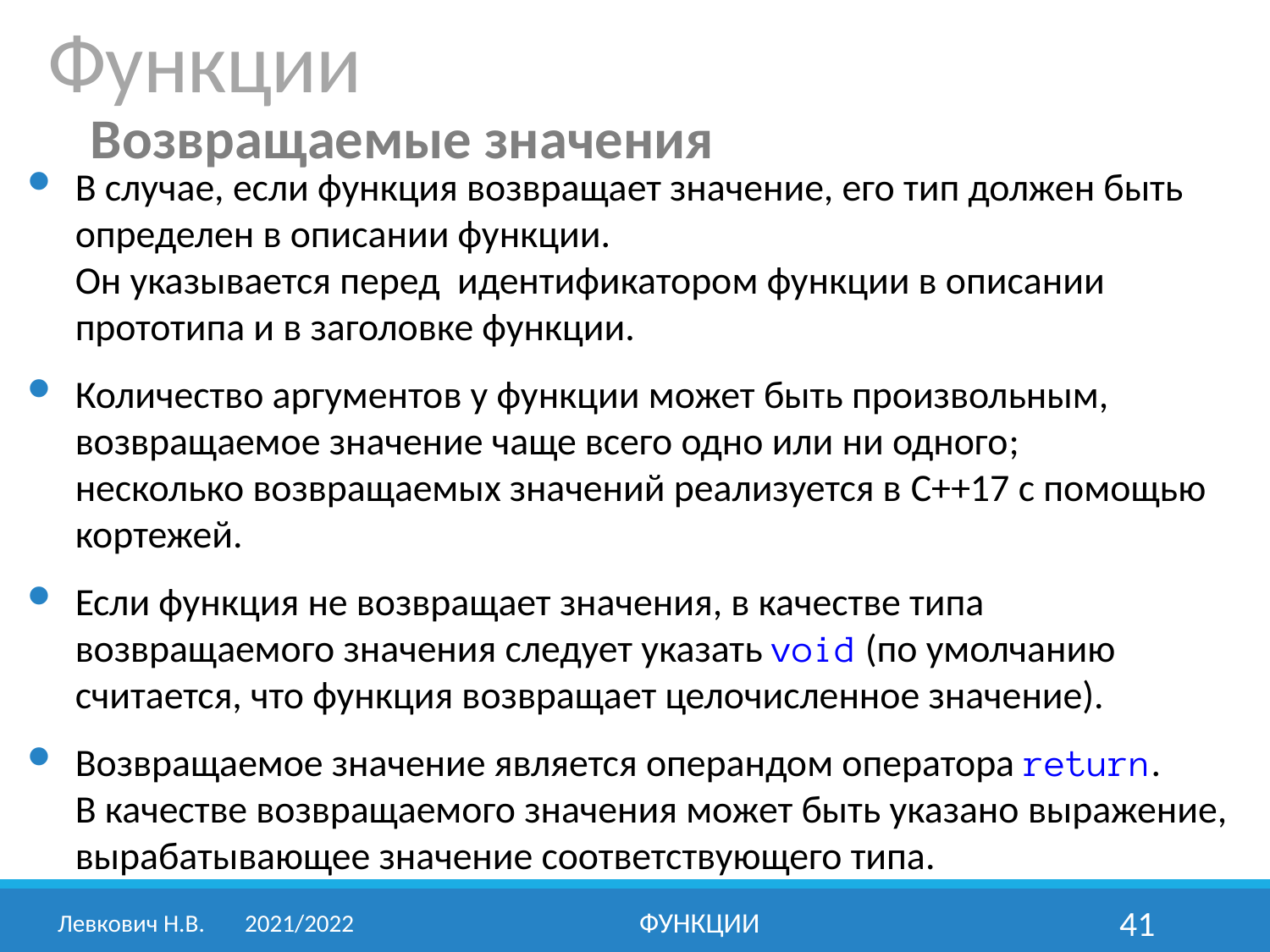

Функции
Возвращаемые значения
В случае, если функция возвращает значение, его тип должен быть определен в описании функции.
Он указывается перед  идентификатором функции в описании прототипа и в заголовке функции.
Количество аргументов у функции может быть произвольным,
возвращаемое значение чаще всего одно или ни одного;
несколько возвращаемых значений реализуется в C++17 с помощью кортежей.
Если функция не возвращает значения, в качестве типа возвращаемого значения следует указать void (по умолчанию считается, что функция возвращает целочисленное значение).
Возвращаемое значение является операндом оператора return.
В качестве возвращаемого значения может быть указано выражение, вырабатывающее значение соответствующего типа.
Левкович Н.В.	2021/2022
Функции
41